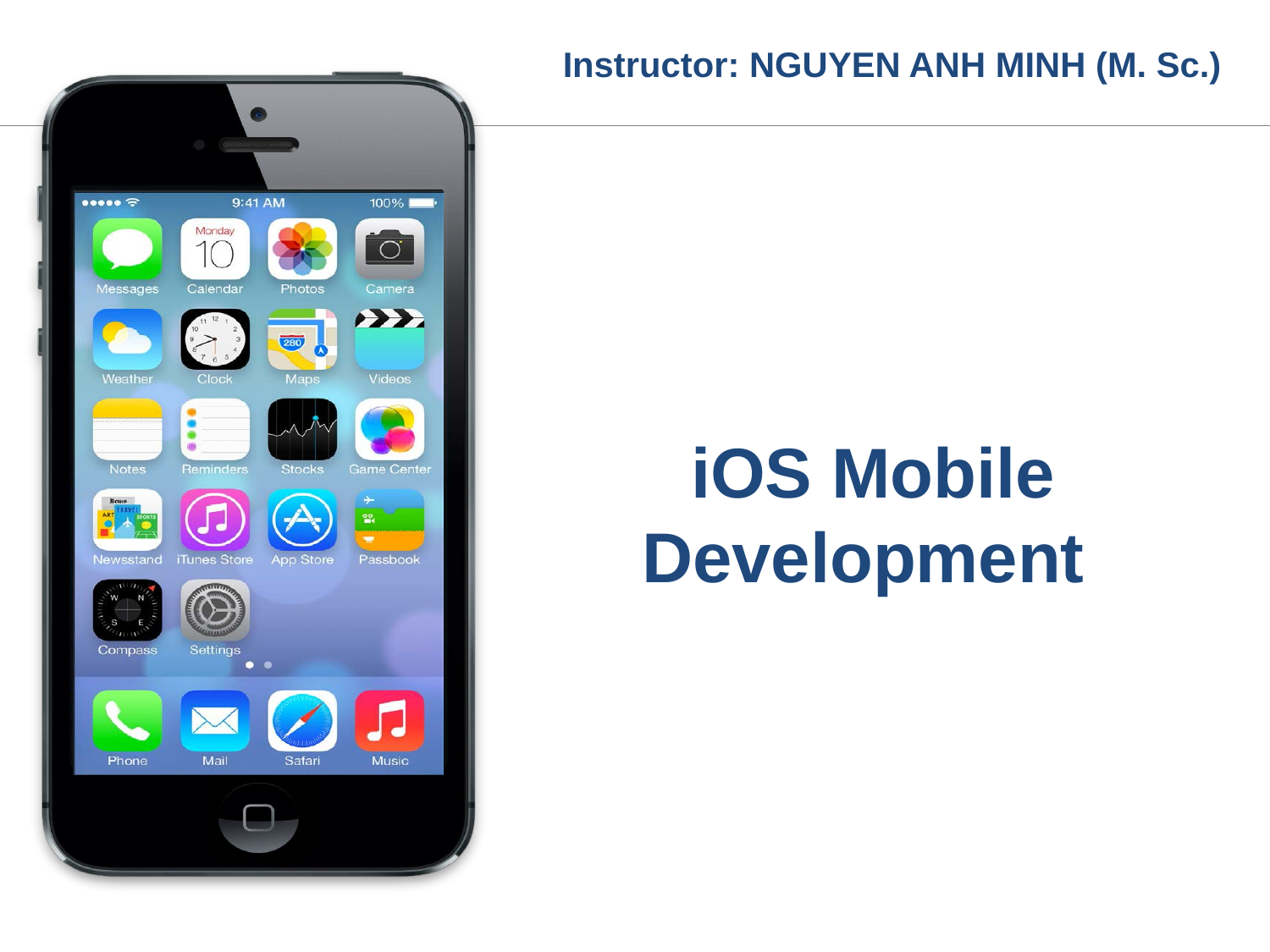

Instructor: NGUYEN ANH MINH (M. Sc.)

iOS Mobile Development